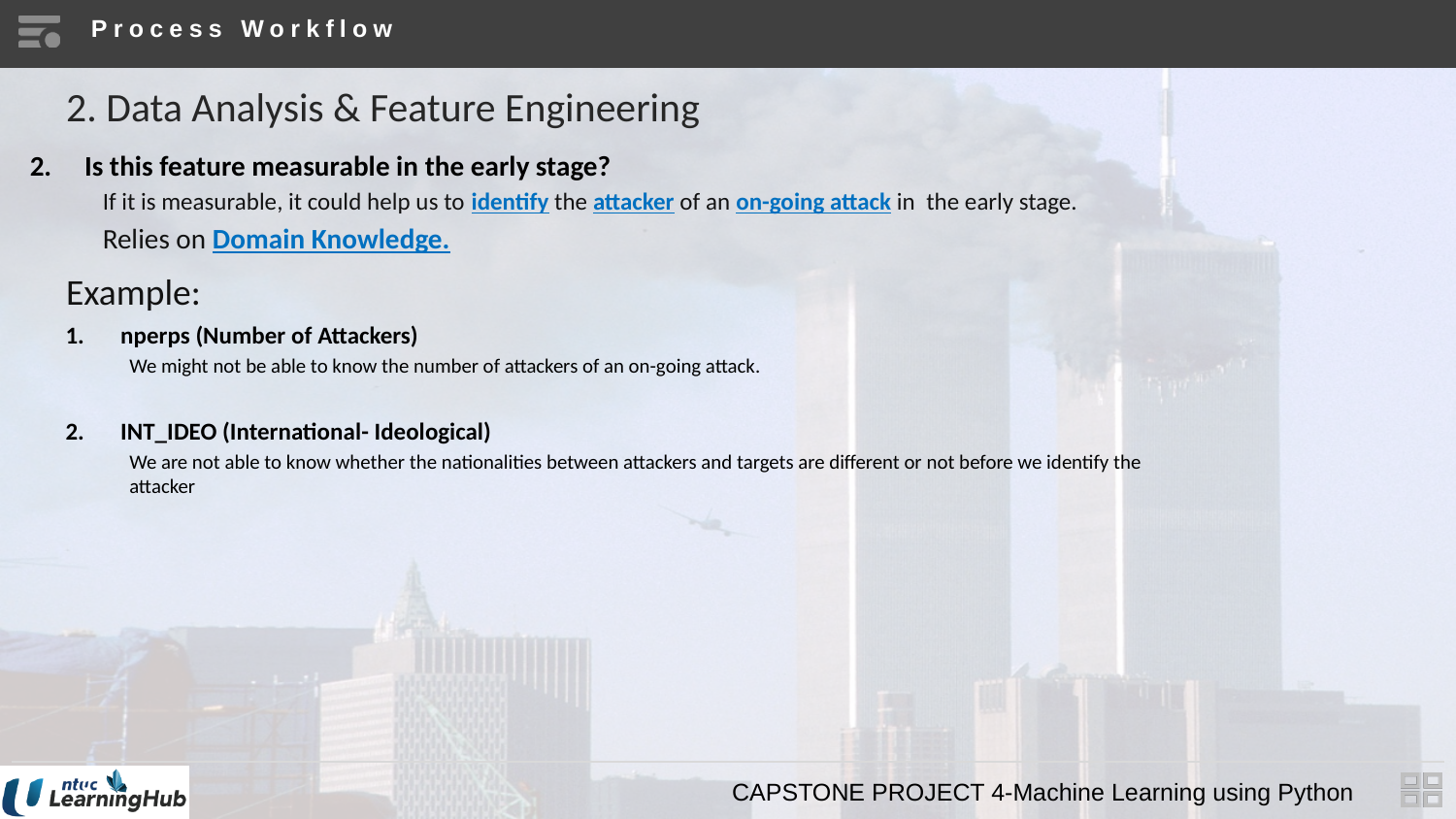

Process Workflow
2. Data Analysis & Feature Engineering
Is this feature measurable in the early stage?
If it is measurable, it could help us to identify the attacker of an on-going attack in  the early stage.
Relies on Domain Knowledge.
Example:

nperps (Number of Attackers)
We might not be able to know the number of attackers of an on-going attack.

INT_IDEO (International- Ideological)
We are not able to know whether the nationalities between attackers and targets are different or not before we identify the attacker